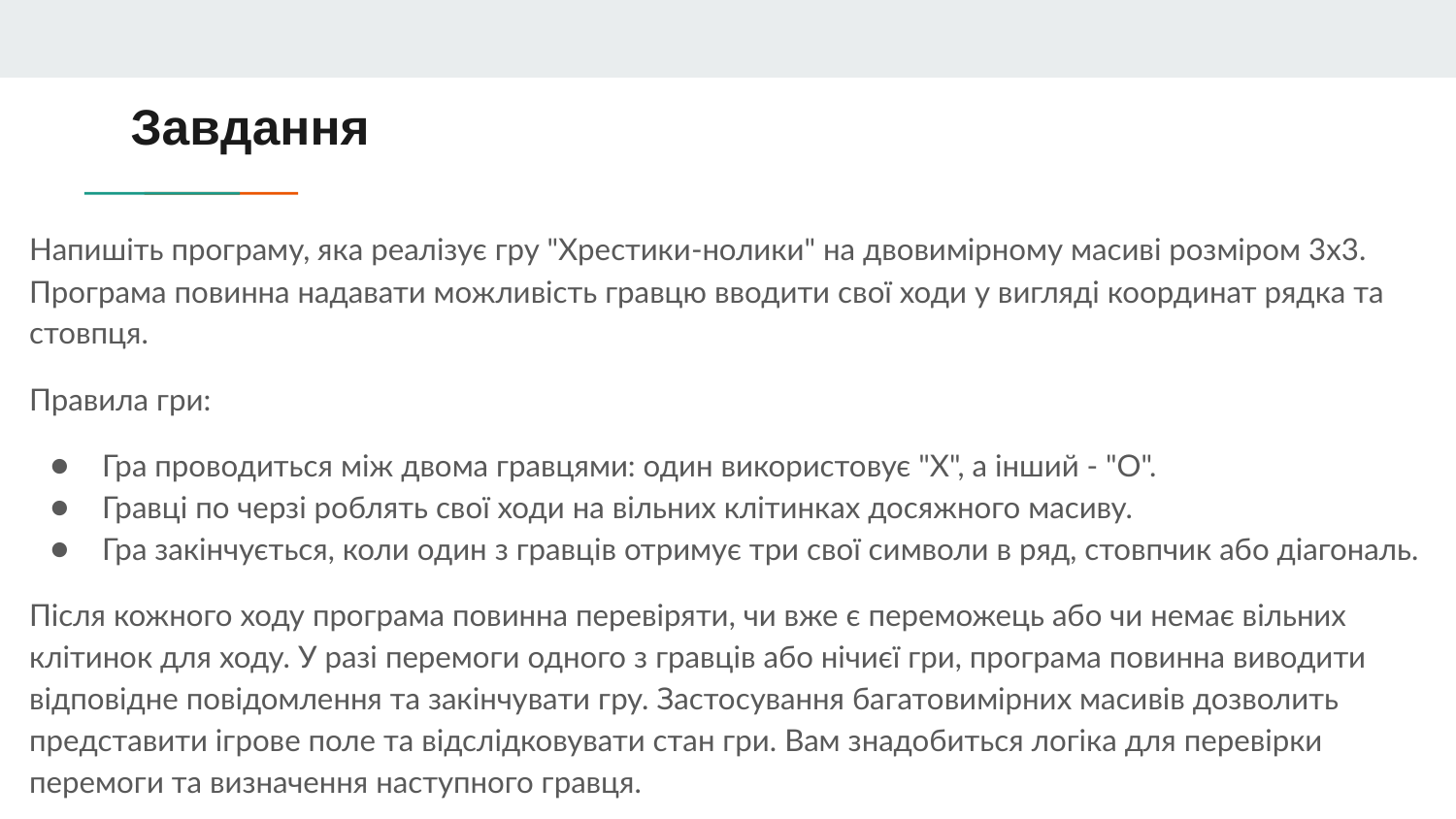

# Завдання
Напишіть програму, яка реалізує гру "Хрестики-нолики" на двовимірному масиві розміром 3x3. Програма повинна надавати можливість гравцю вводити свої ходи у вигляді координат рядка та стовпця.
Правила гри:
Гра проводиться між двома гравцями: один використовує "Х", а інший - "О".
Гравці по черзі роблять свої ходи на вільних клітинках досяжного масиву.
Гра закінчується, коли один з гравців отримує три свої символи в ряд, стовпчик або діагональ.
Після кожного ходу програма повинна перевіряти, чи вже є переможець або чи немає вільних клітинок для ходу. У разі перемоги одного з гравців або нічиєї гри, програма повинна виводити відповідне повідомлення та закінчувати гру. Застосування багатовимірних масивів дозволить представити ігрове поле та відслідковувати стан гри. Вам знадобиться логіка для перевірки перемоги та визначення наступного гравця.